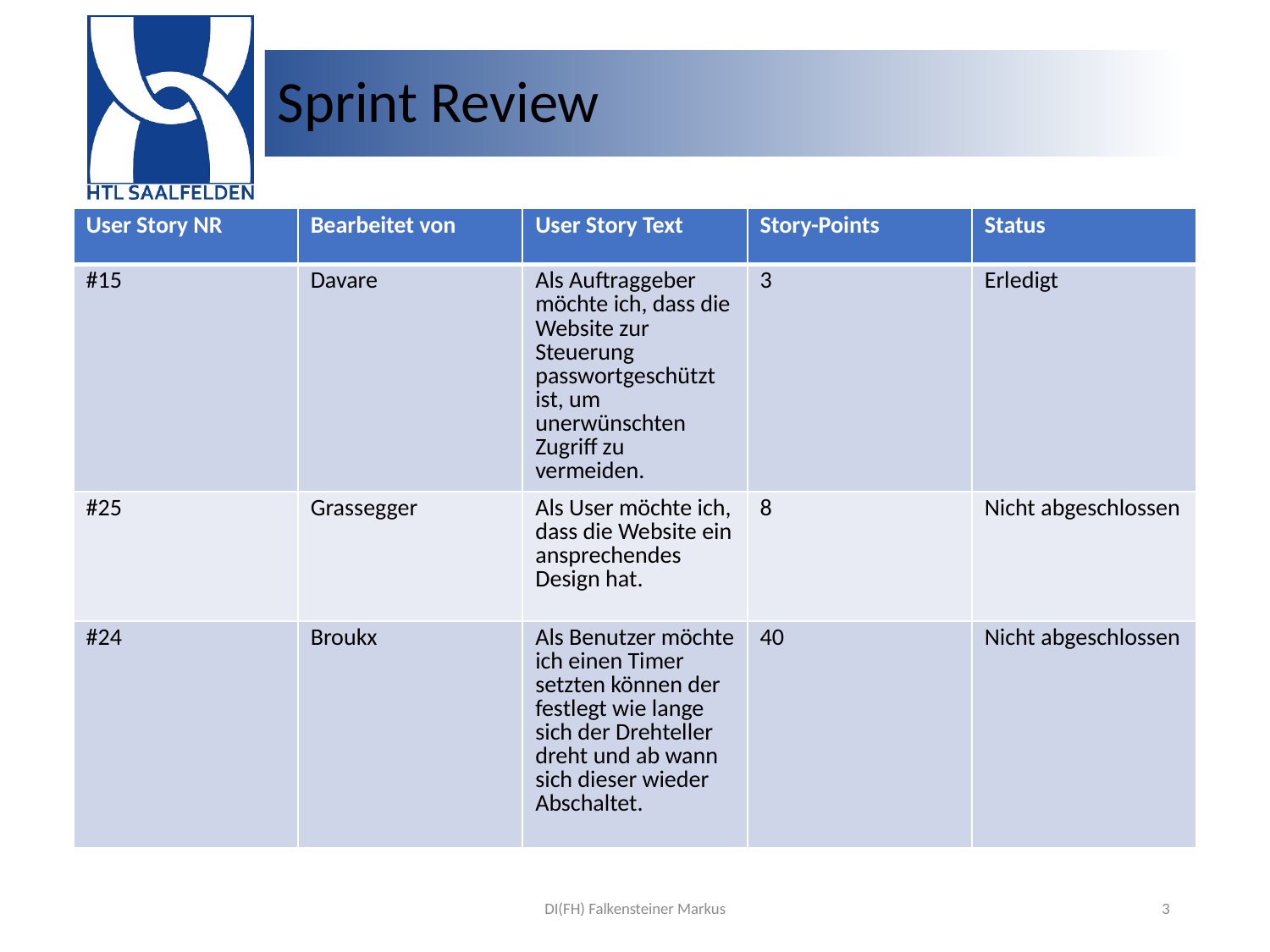

# Sprint Review
| User Story NR | Bearbeitet von | User Story Text | Story-Points | Status |
| --- | --- | --- | --- | --- |
| #15 | Davare | Als Auftraggeber möchte ich, dass die Website zur Steuerung passwortgeschützt ist, um unerwünschten Zugriff zu vermeiden. | 3 | Erledigt |
| #25 | Grassegger | Als User möchte ich, dass die Website ein ansprechendes Design hat. | 8 | Nicht abgeschlossen |
| #24 | Broukx | Als Benutzer möchte ich einen Timer setzten können der festlegt wie lange sich der Drehteller dreht und ab wann sich dieser wieder Abschaltet. | 40 | Nicht abgeschlossen |
DI(FH) Falkensteiner Markus
3